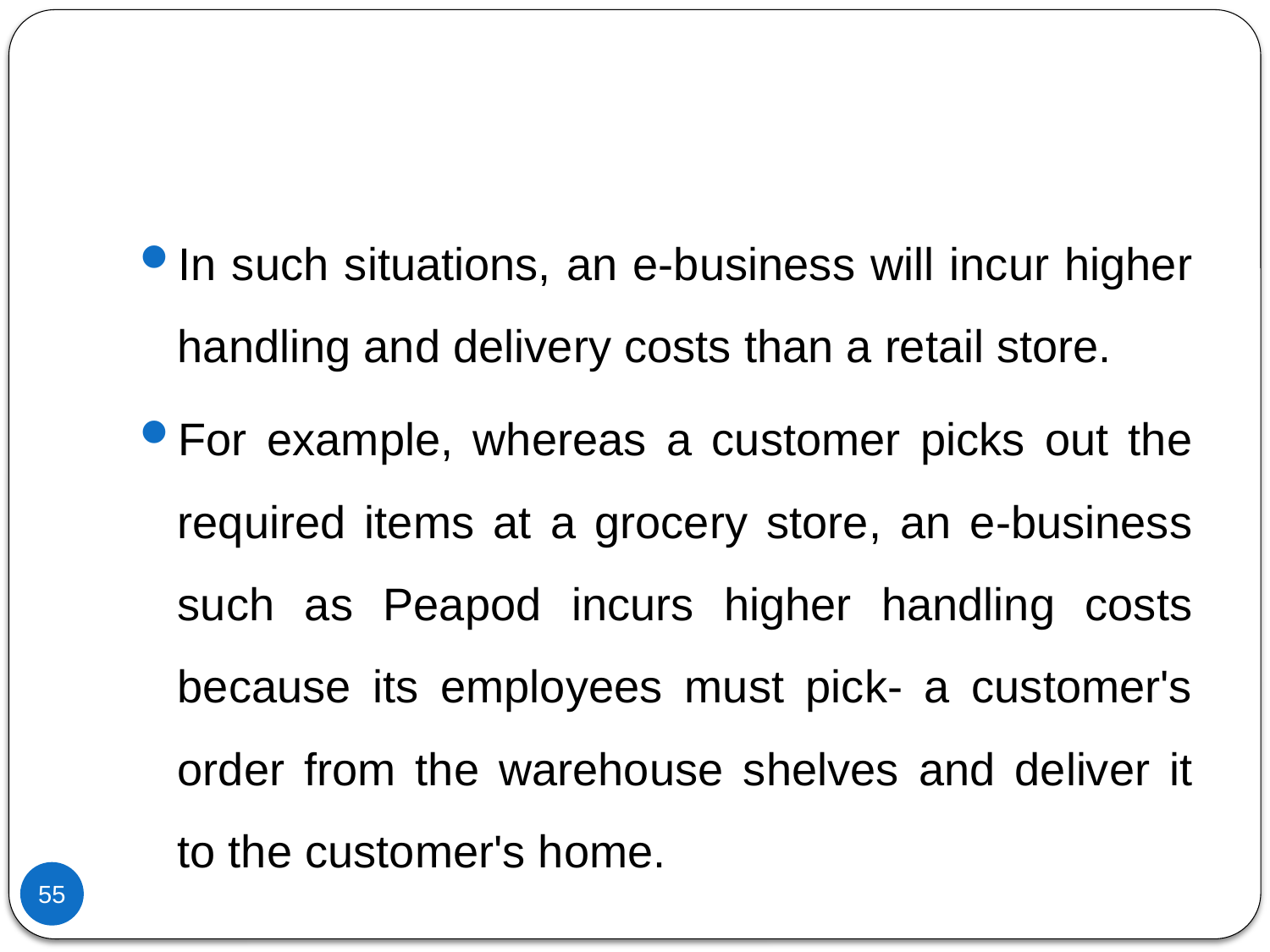

#
In such situations, an e-business will incur higher handling and delivery costs than a retail store.
For example, whereas a customer picks out the required items at a grocery store, an e-business such as Peapod incurs higher handling costs because its employees must pick- a customer's order from the warehouse shelves and deliver it to the customer's home.
55